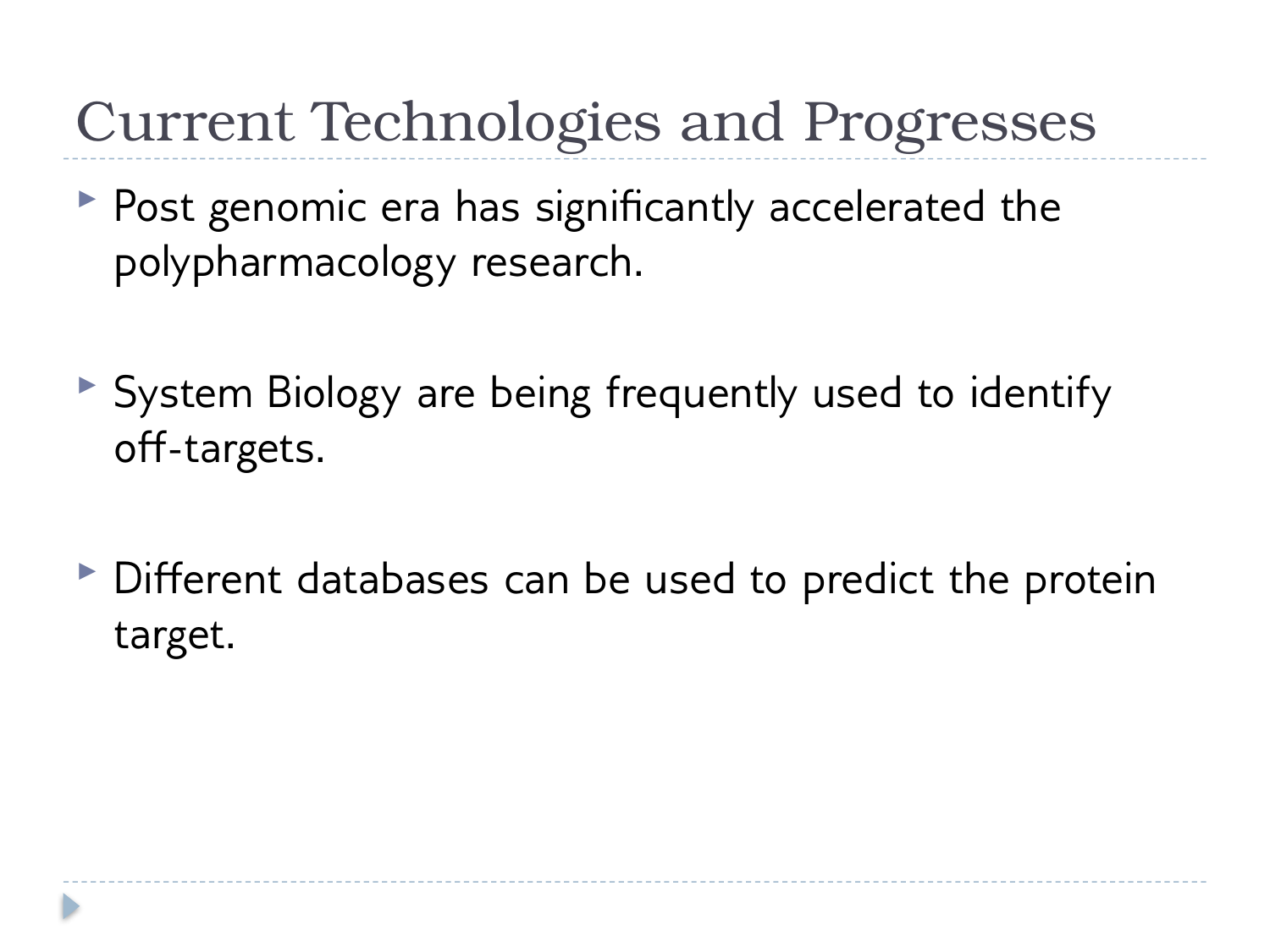

# Current Technologies and Progresses
Post genomic era has significantly accelerated the polypharmacology research.

System Biology are being frequently used to identify off-targets.

Different databases can be used to predict the protein target.